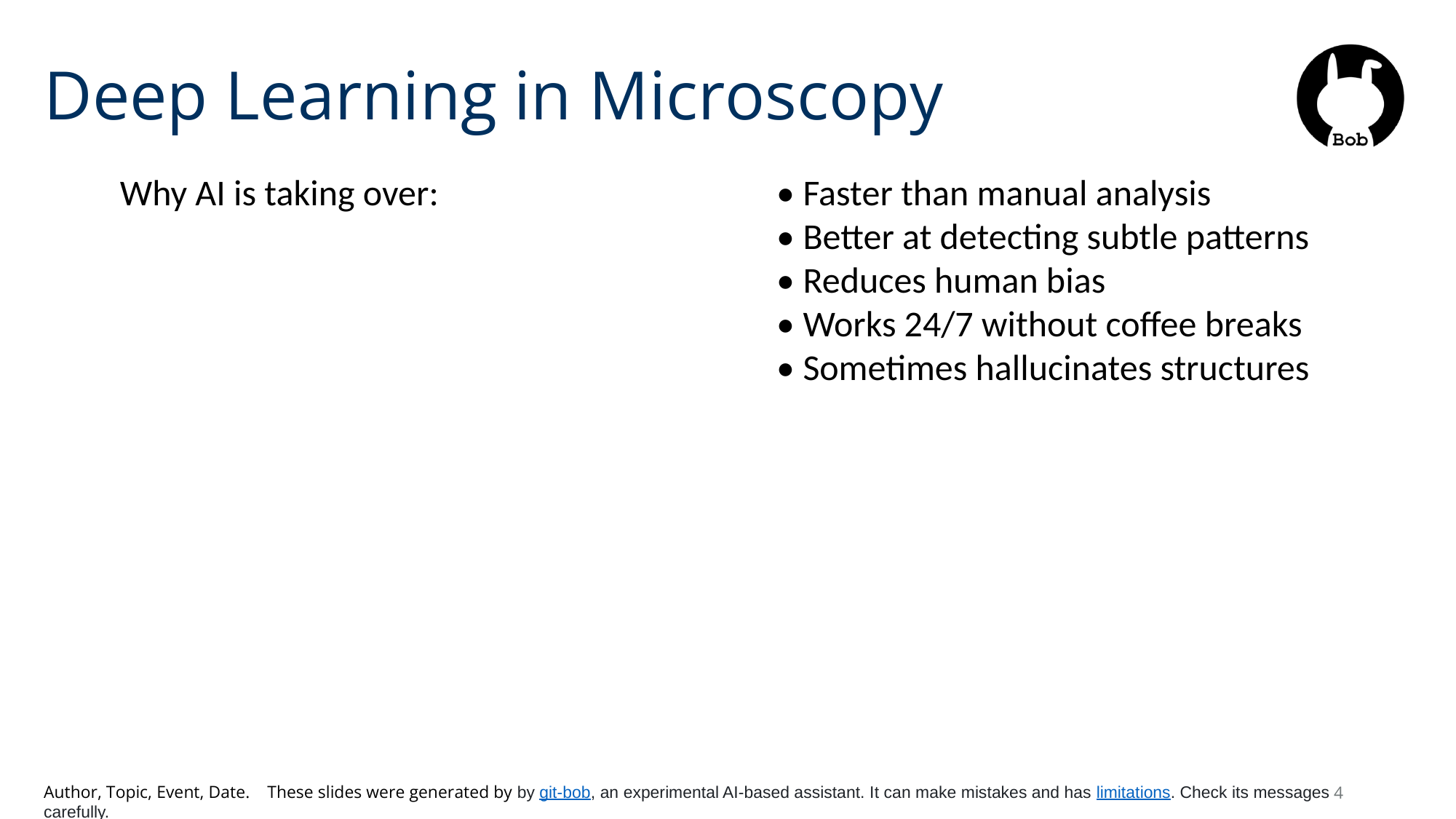

# Deep Learning in Microscopy
Why AI is taking over:
• Faster than manual analysis
• Better at detecting subtle patterns
• Reduces human bias
• Works 24/7 without coffee breaks
• Sometimes hallucinates structures